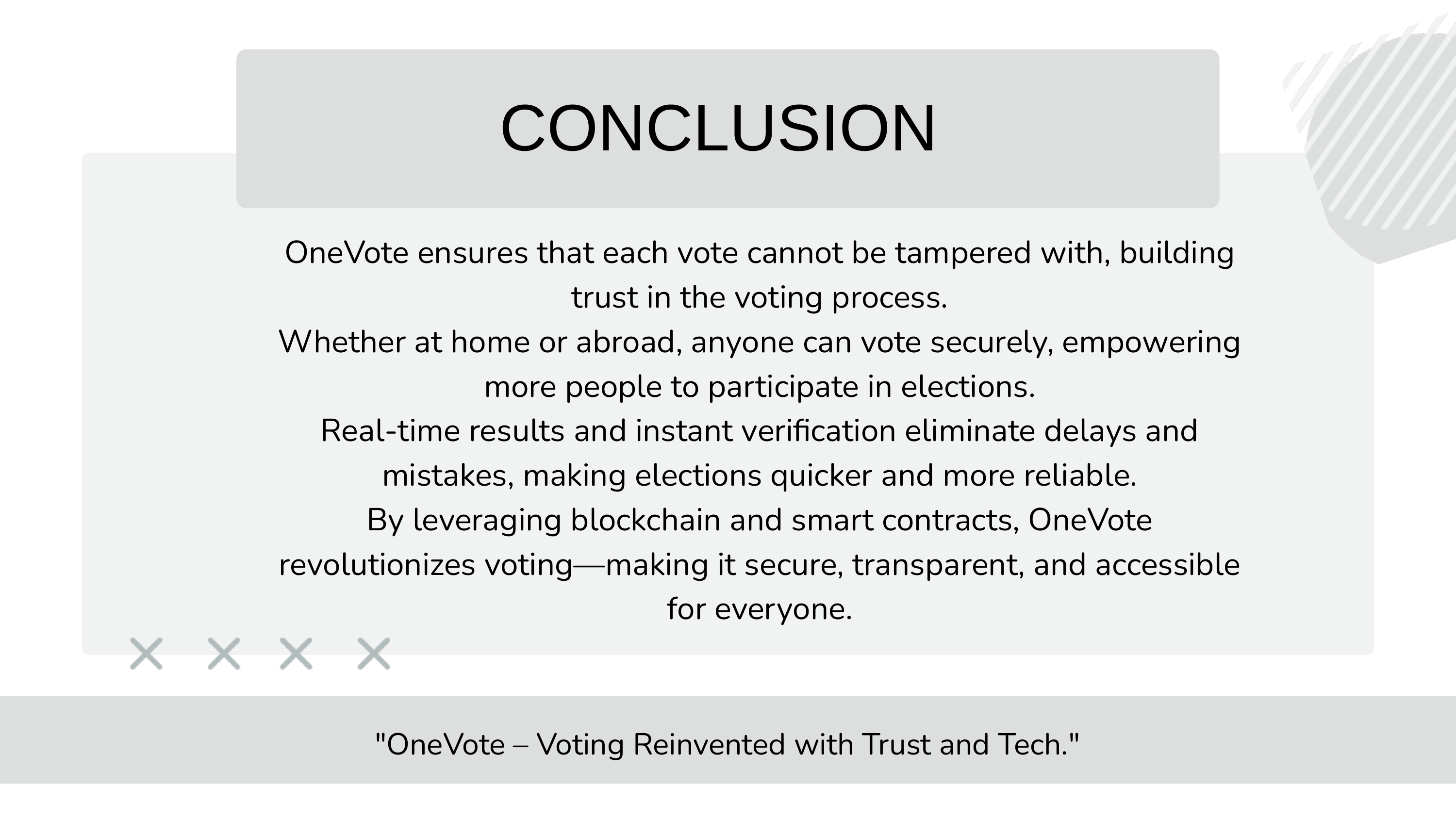

CONCLUSION

OneVote ensures that each vote cannot be tampered with, building trust in the voting process.
Whether at home or abroad, anyone can vote securely, empowering more people to participate in elections.
Real-time results and instant verification eliminate delays and mistakes, making elections quicker and more reliable.
By leveraging blockchain and smart contracts, OneVote revolutionizes voting—making it secure, transparent, and accessible for everyone.

"OneVote – Voting Reinvented with Trust and Tech."